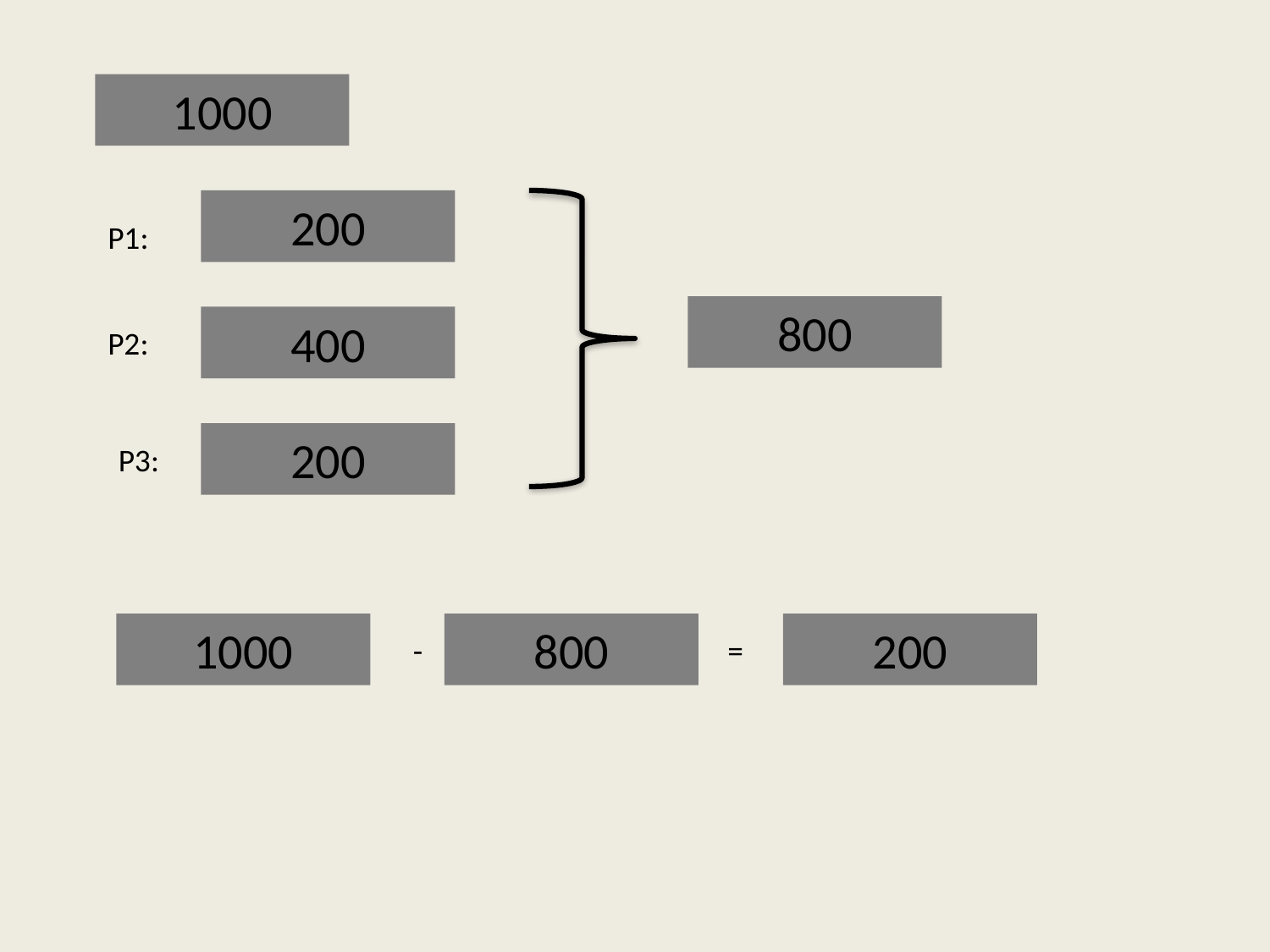

1000
200
P1:

800
400
P2:
200
P3:
1000
800
200
-
=